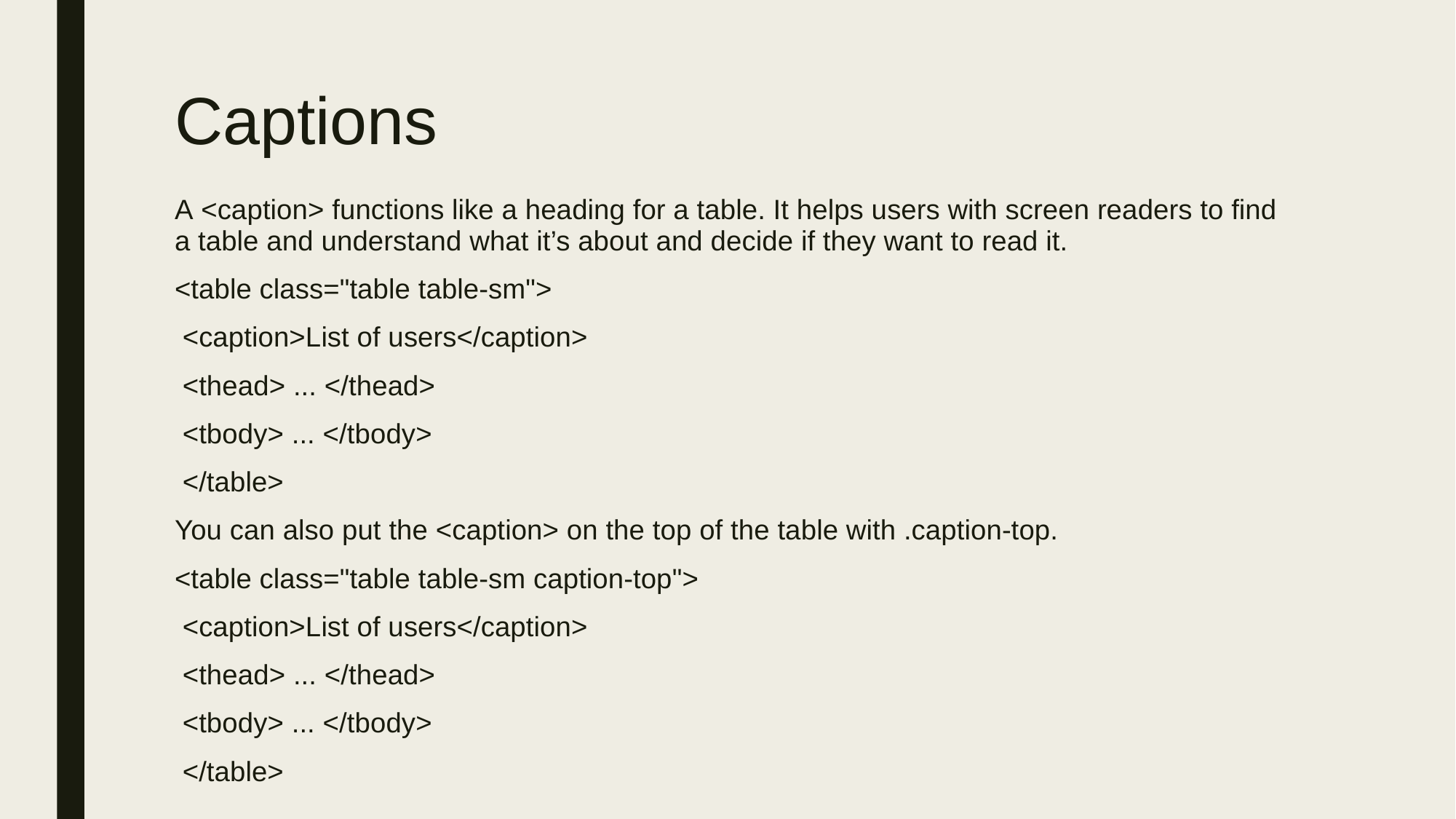

# Captions
A <caption> functions like a heading for a table. It helps users with screen readers to find a table and understand what it’s about and decide if they want to read it.
<table class="table table-sm">
 <caption>List of users</caption>
 <thead> ... </thead>
 <tbody> ... </tbody>
 </table>
You can also put the <caption> on the top of the table with .caption-top.
<table class="table table-sm caption-top">
 <caption>List of users</caption>
 <thead> ... </thead>
 <tbody> ... </tbody>
 </table>